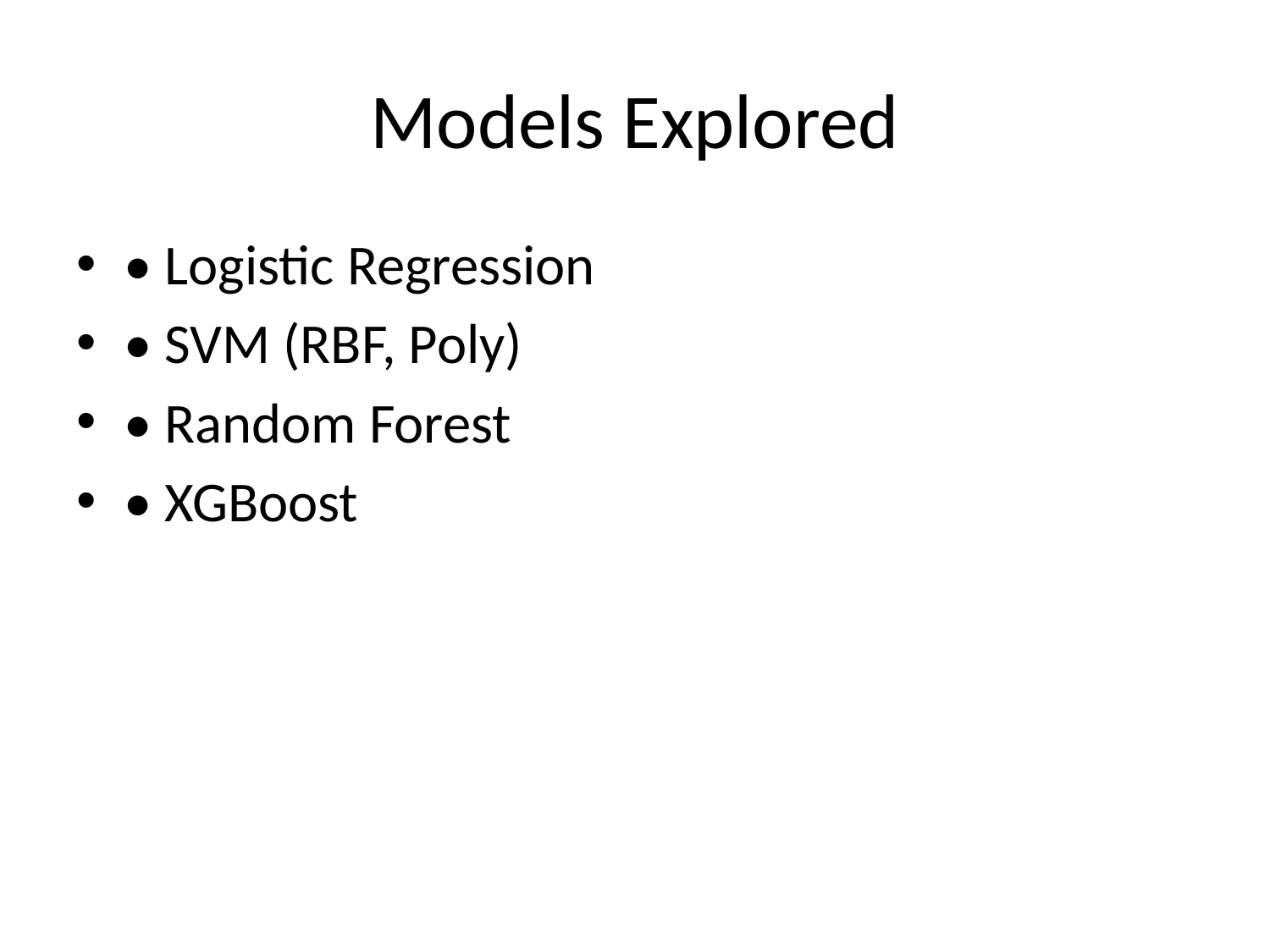

# Models Explored
• Logistic Regression
• SVM (RBF, Poly)
• Random Forest
• XGBoost